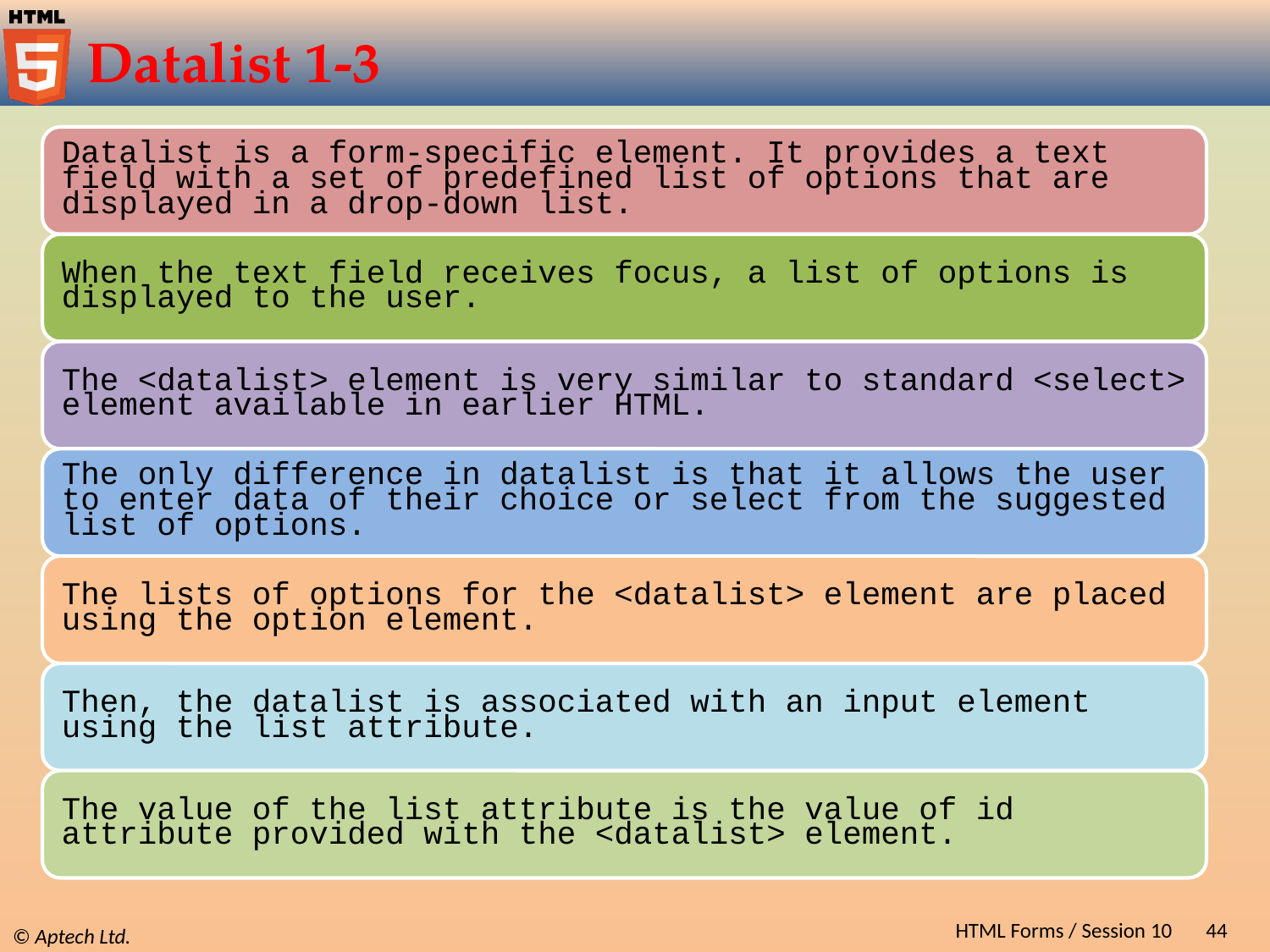

# Datalist 1-3
Datalist is a form-specific element. It provides a text field with a set of predefined list of options that are displayed in a drop-down list.
When the text field receives focus, a list of options is displayed to the user.
The <datalist> element is very similar to standard <select> element available in earlier HTML.
The only difference in datalist is that it allows the user to enter data of their choice or select from the suggested list of options.
The lists of options for the <datalist> element are placed using the option element.
Then, the datalist is associated with an input element using the list attribute.
The value of the list attribute is the value of id attribute provided with the <datalist> element.
HTML Forms / Session 10
44